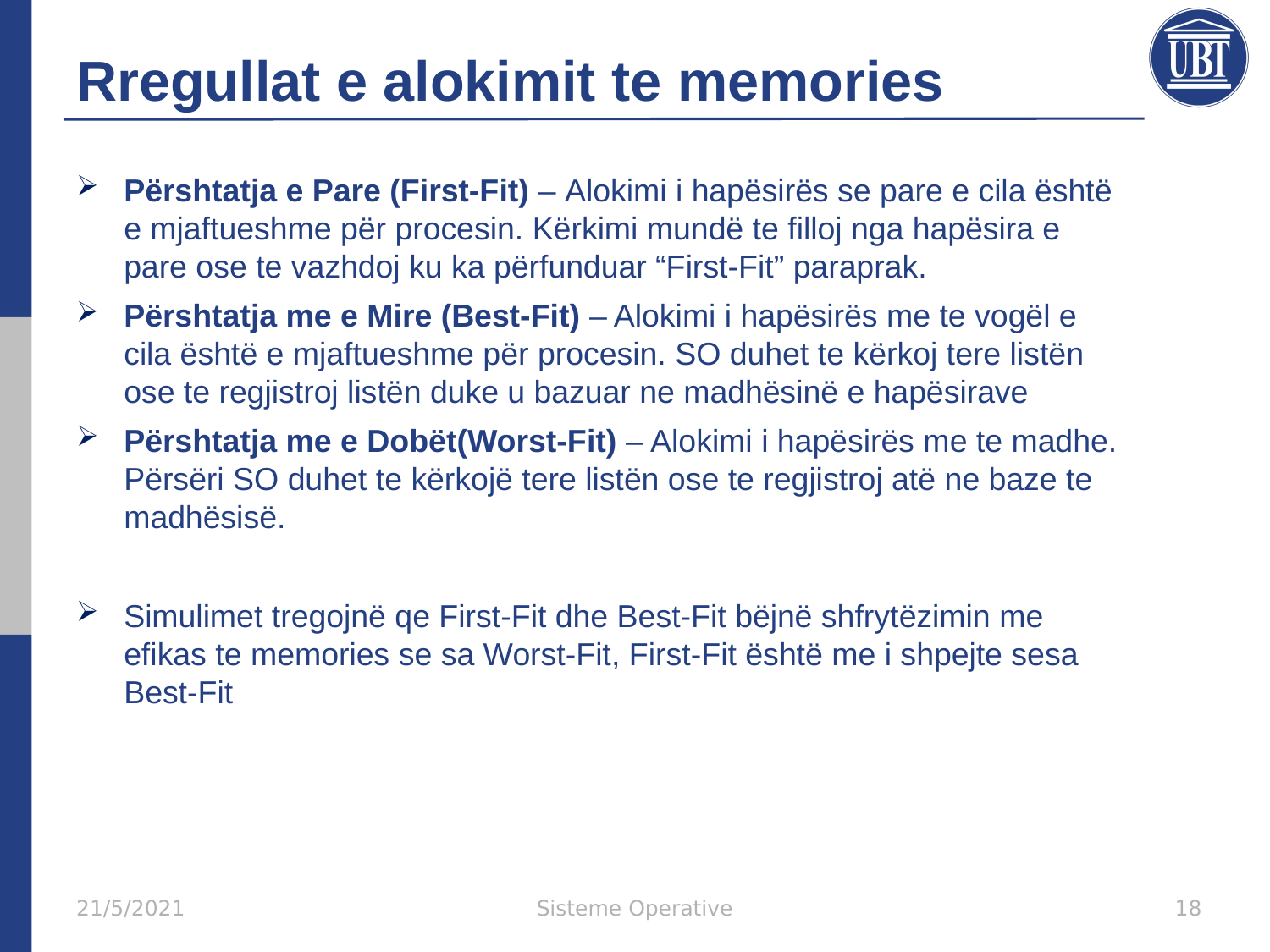

# Rregullat e alokimit te memories
Përshtatja e Pare (First-Fit) – Alokimi i hapësirës se pare e cila është e mjaftueshme për procesin. Kërkimi mundë te filloj nga hapësira e pare ose te vazhdoj ku ka përfunduar “First-Fit” paraprak.
Përshtatja me e Mire (Best-Fit) – Alokimi i hapësirës me te vogël e cila është e mjaftueshme për procesin. SO duhet te kërkoj tere listën ose te regjistroj listën duke u bazuar ne madhësinë e hapësirave
Përshtatja me e Dobët(Worst-Fit) – Alokimi i hapësirës me te madhe. Përsëri SO duhet te kërkojë tere listën ose te regjistroj atë ne baze te madhësisë.

Simulimet tregojnë qe First-Fit dhe Best-Fit bëjnë shfrytëzimin me efikas te memories se sa Worst-Fit, First-Fit është me i shpejte sesa Best-Fit
21/5/2021
Sisteme Operative
18